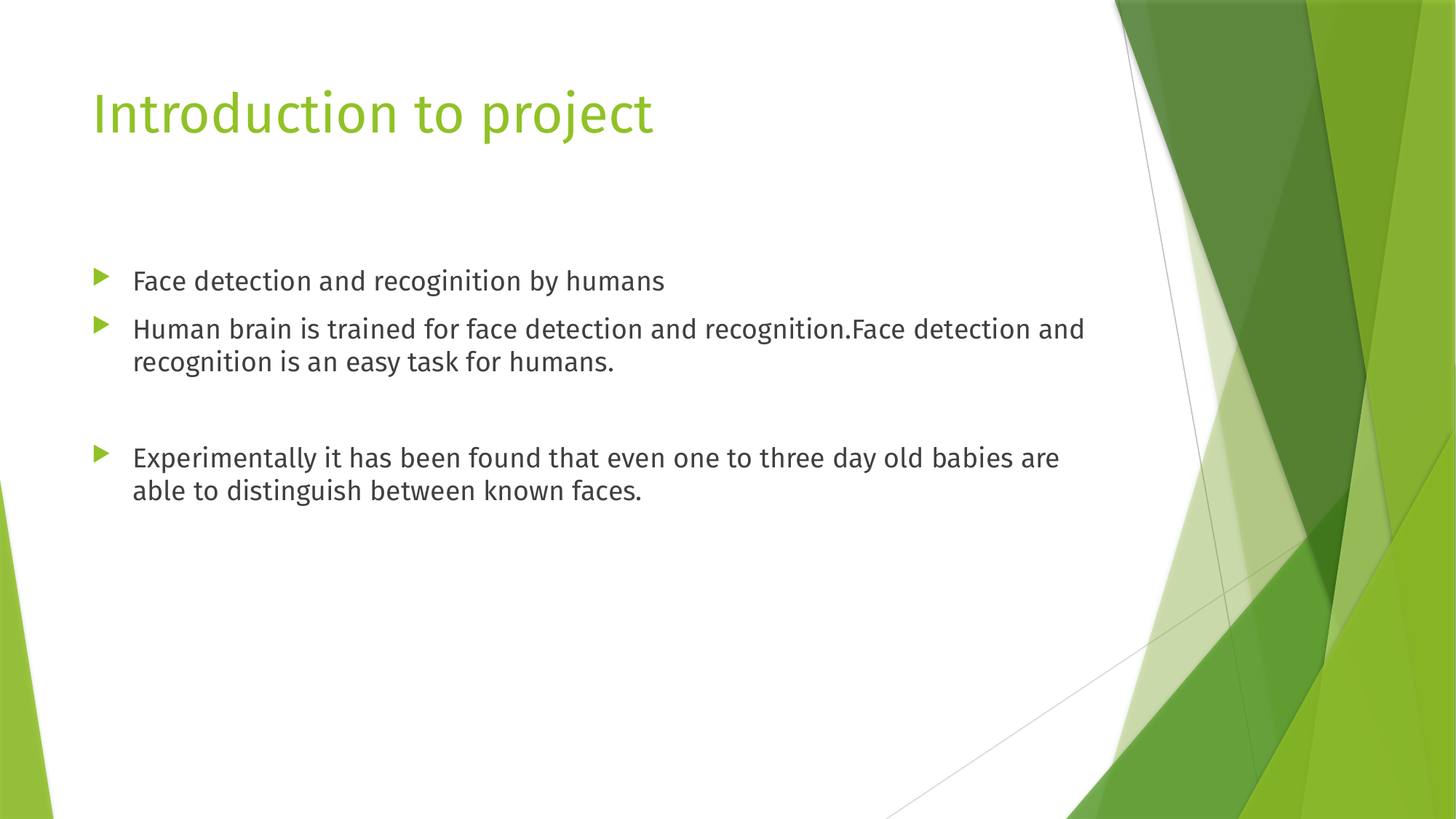

# Introduction to project
Face detection and recoginition by humans
Human brain is trained for face detection and recognition.Face detection and recognition is an easy task for humans.

Experimentally it has been found that even one to three day old babies are able to distinguish between known faces.